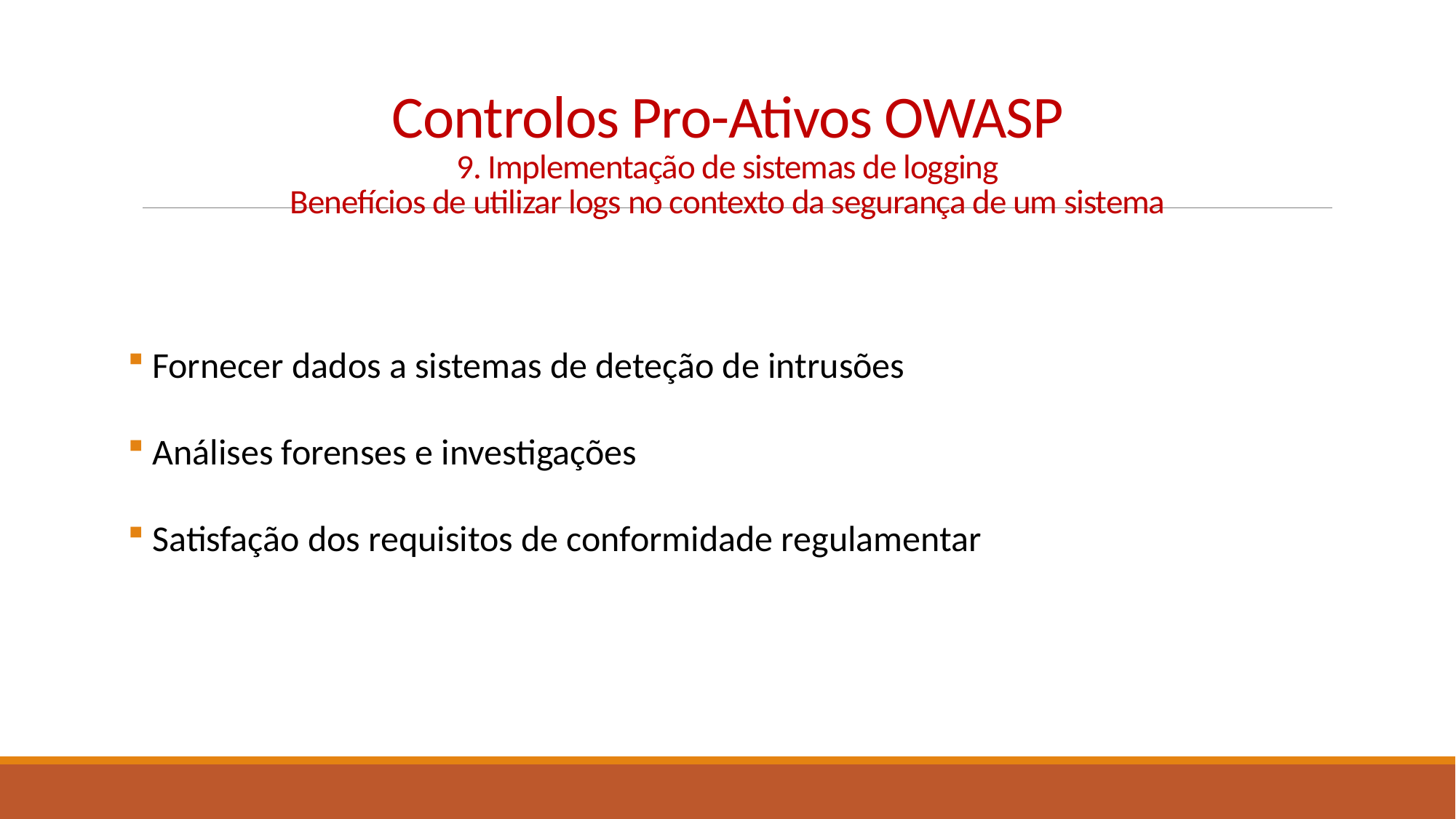

# Controlos Pro-Ativos OWASP 9. Implementação de sistemas de logging Benefícios de utilizar logs no contexto da segurança de um sistema

 Fornecer dados a sistemas de deteção de intrusões
 Análises forenses e investigações
 Satisfação dos requisitos de conformidade regulamentar